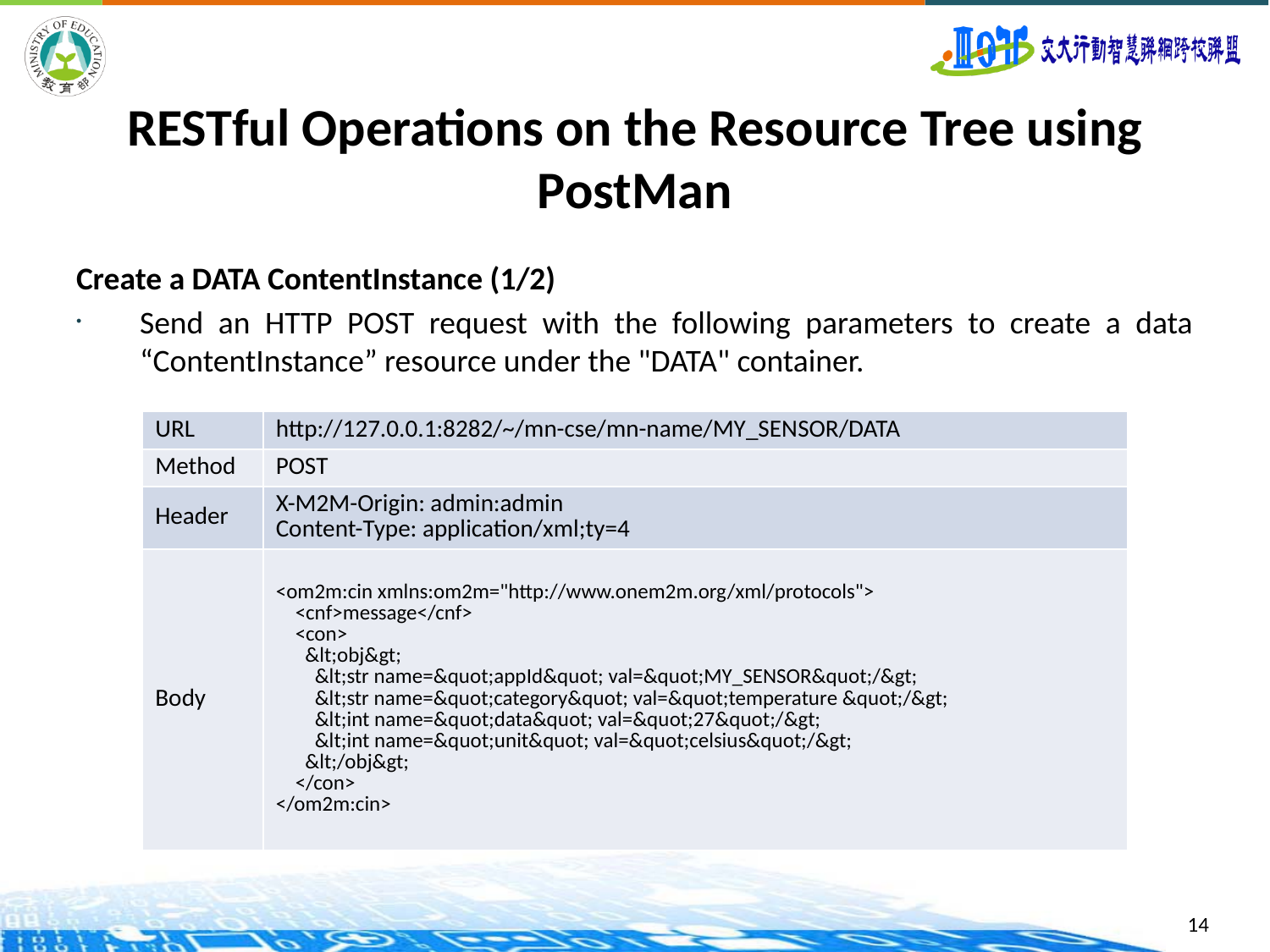

# RESTful Operations on the Resource Tree using PostMan
Create a DATA ContentInstance (1/2)
Send an HTTP POST request with the following parameters to create a data “ContentInstance” resource under the "DATA" container.
| URL | http://127.0.0.1:8282/~/mn-cse/mn-name/MY\_SENSOR/DATA |
| --- | --- |
| Method | POST |
| Header | X-M2M-Origin: admin:admin  Content-Type: application/xml;ty=4 |
| Body | <om2m:cin xmlns:om2m="http://www.onem2m.org/xml/protocols"> <cnf>message</cnf> <con> &lt;obj&gt; &lt;str name=&quot;appId&quot; val=&quot;MY\_SENSOR&quot;/&gt; &lt;str name=&quot;category&quot; val=&quot;temperature &quot;/&gt; &lt;int name=&quot;data&quot; val=&quot;27&quot;/&gt; &lt;int name=&quot;unit&quot; val=&quot;celsius&quot;/&gt; &lt;/obj&gt; </con> </om2m:cin> |
14